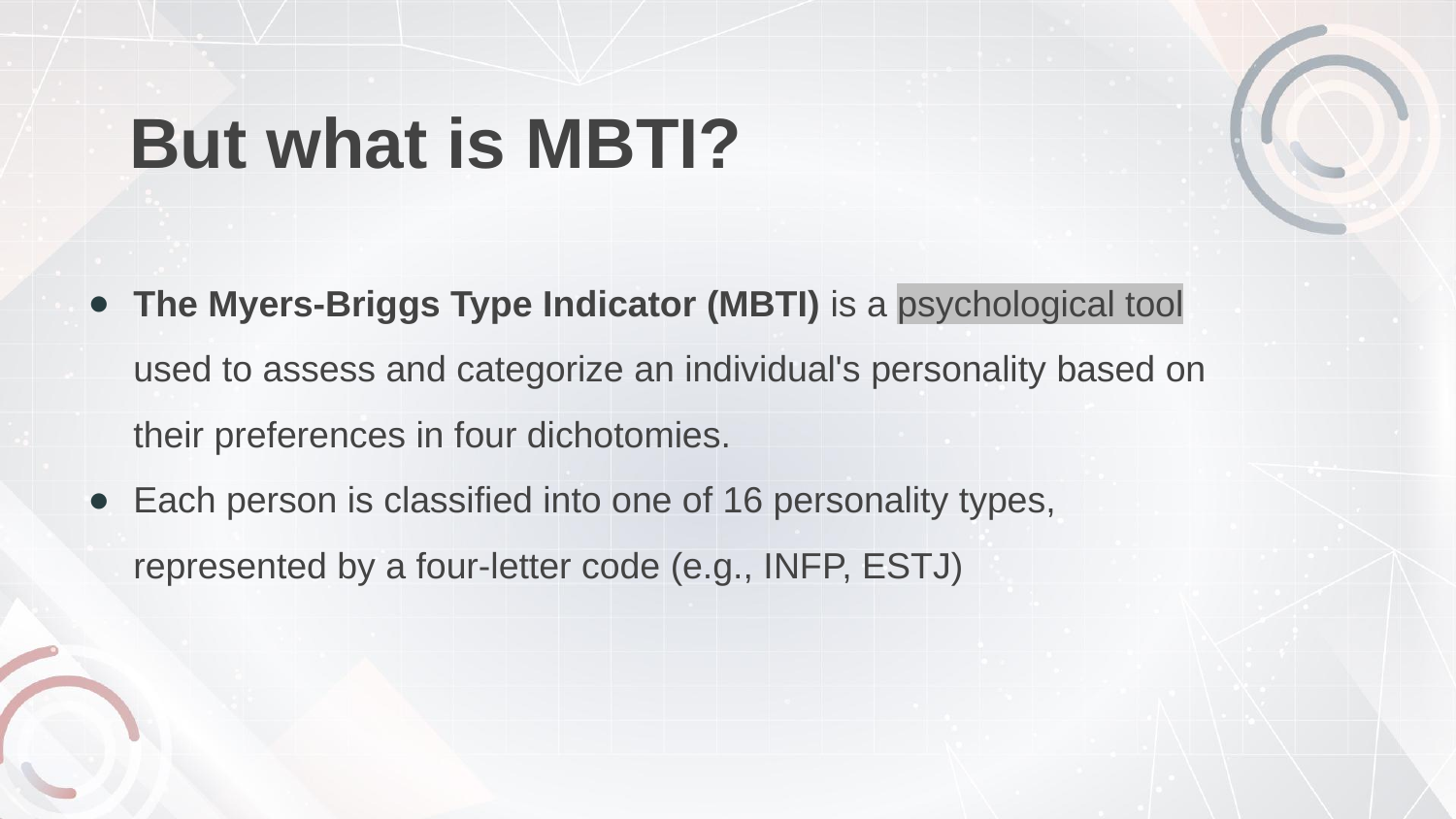

# But what is MBTI?
The Myers-Briggs Type Indicator (MBTI) is a psychological tool used to assess and categorize an individual's personality based on their preferences in four dichotomies.
Each person is classified into one of 16 personality types, represented by a four-letter code (e.g., INFP, ESTJ)